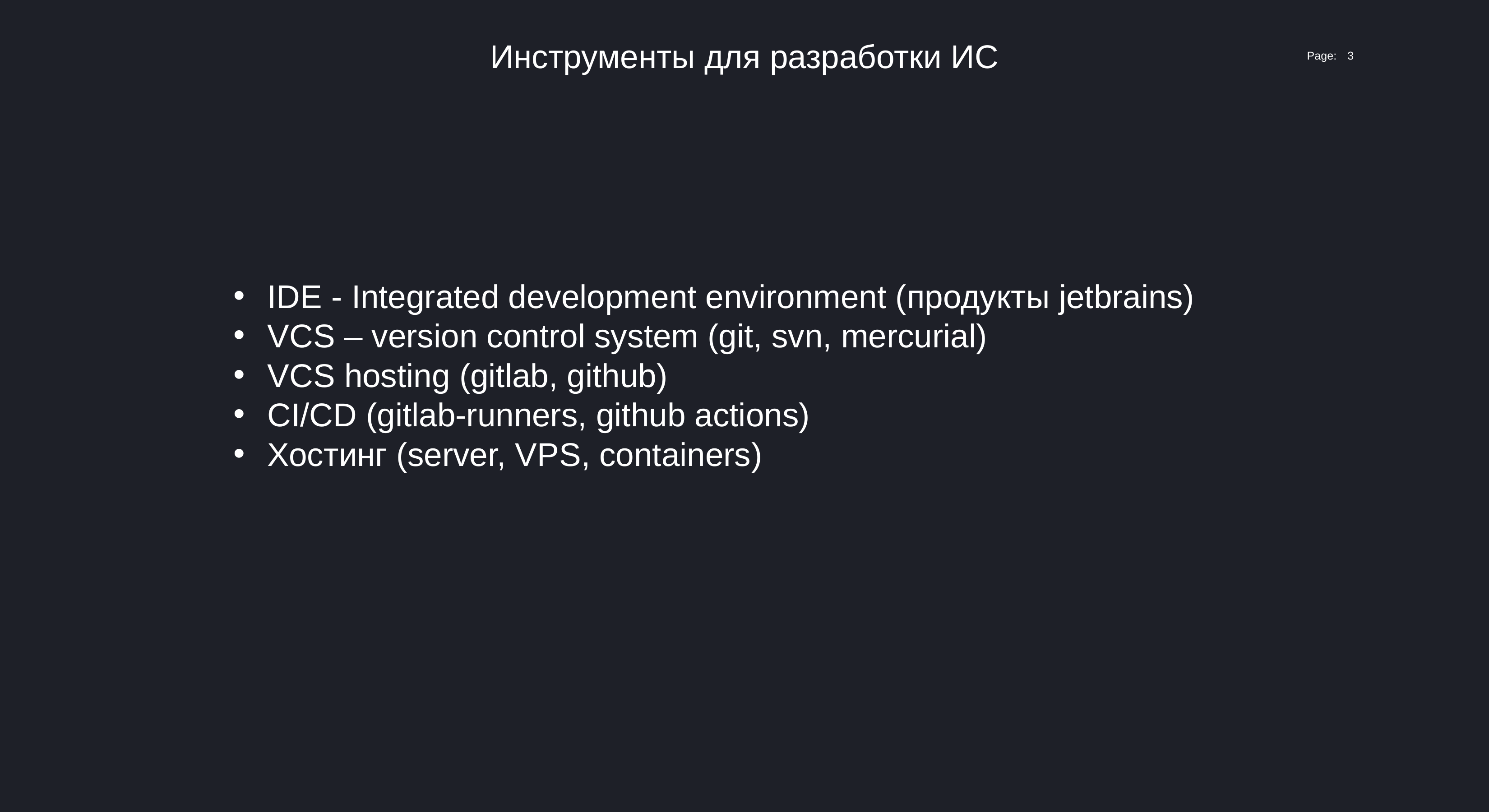

Инструменты для разработки ИС
3
IDE - Integrated development environment (продукты jetbrains)
VCS – version control system (git, svn, mercurial)
VCS hosting (gitlab, github)
CI/CD (gitlab-runners, github actions)
Хостинг (server, VPS, containers)